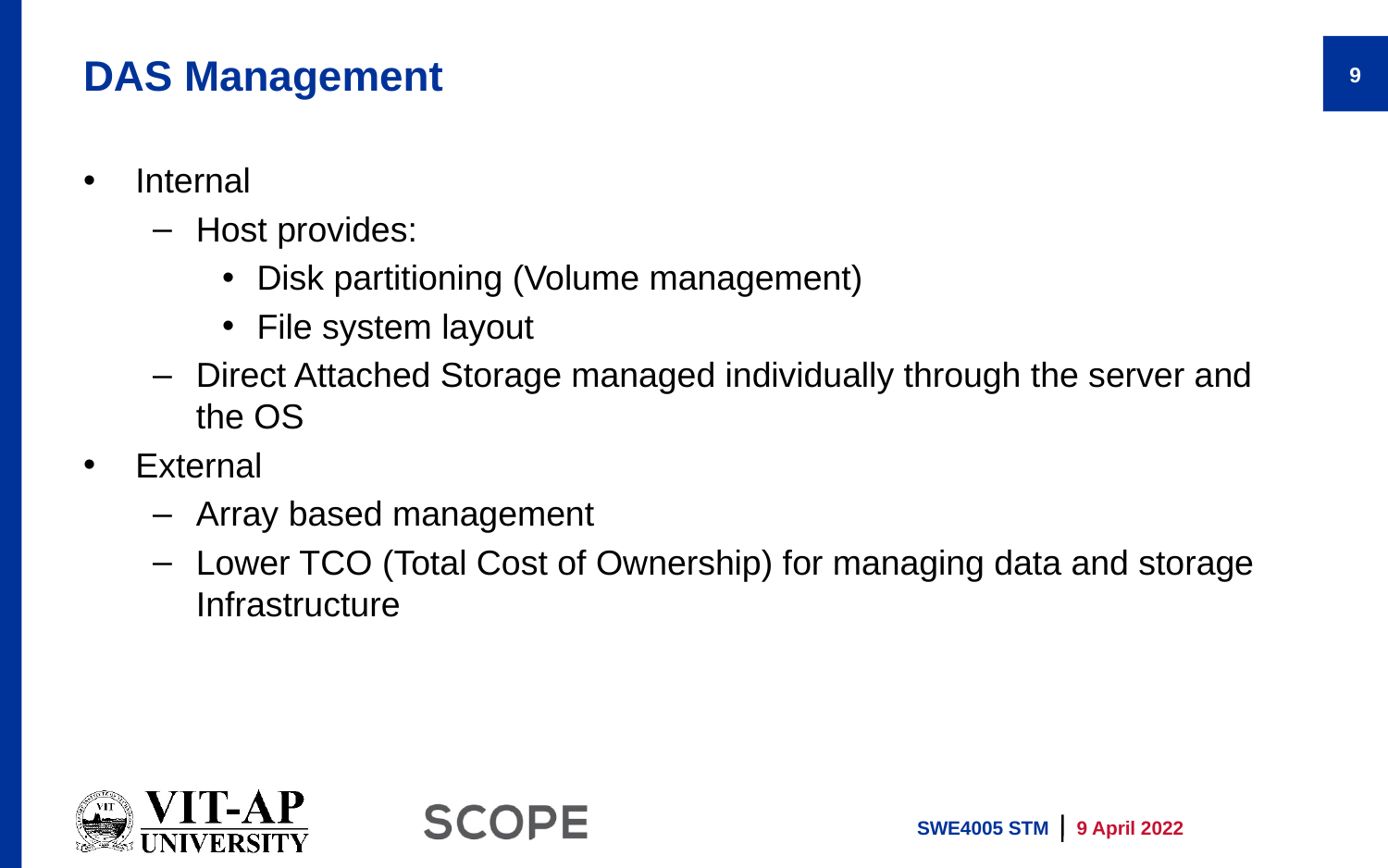

# DAS Management
9
Internal
Host provides:
Disk partitioning (Volume management)
File system layout
Direct Attached Storage managed individually through the server and the OS
External
Array based management
Lower TCO (Total Cost of Ownership) for managing data and storage Infrastructure

SWE4005 STM
9 April 2022